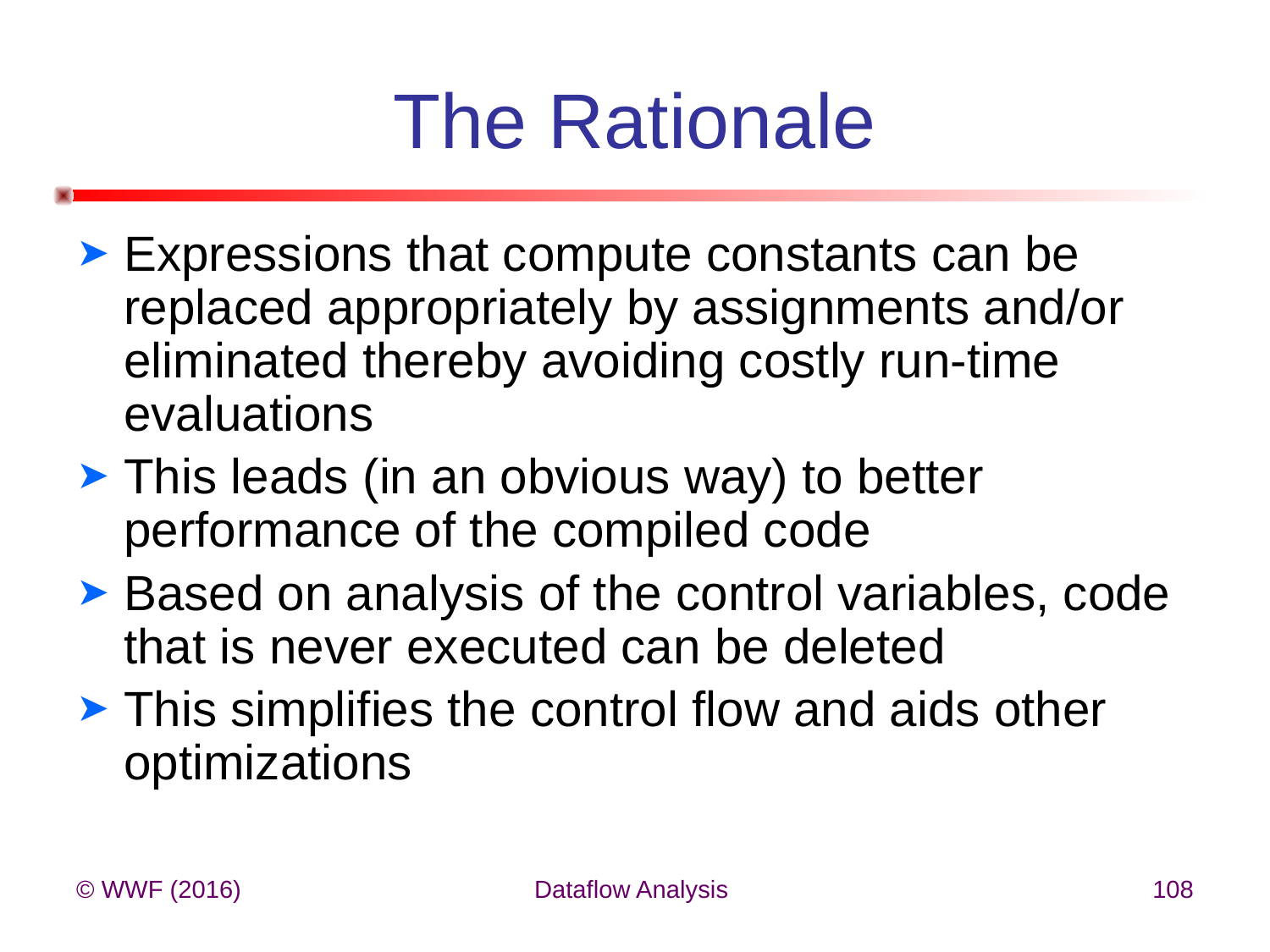

# The Rationale
Expressions that compute constants can be replaced appropriately by assignments and/or eliminated thereby avoiding costly run-time evaluations
This leads (in an obvious way) to better performance of the compiled code
Based on analysis of the control variables, code that is never executed can be deleted
This simplifies the control flow and aids other optimizations
© WWF (2016)
Dataflow Analysis
108